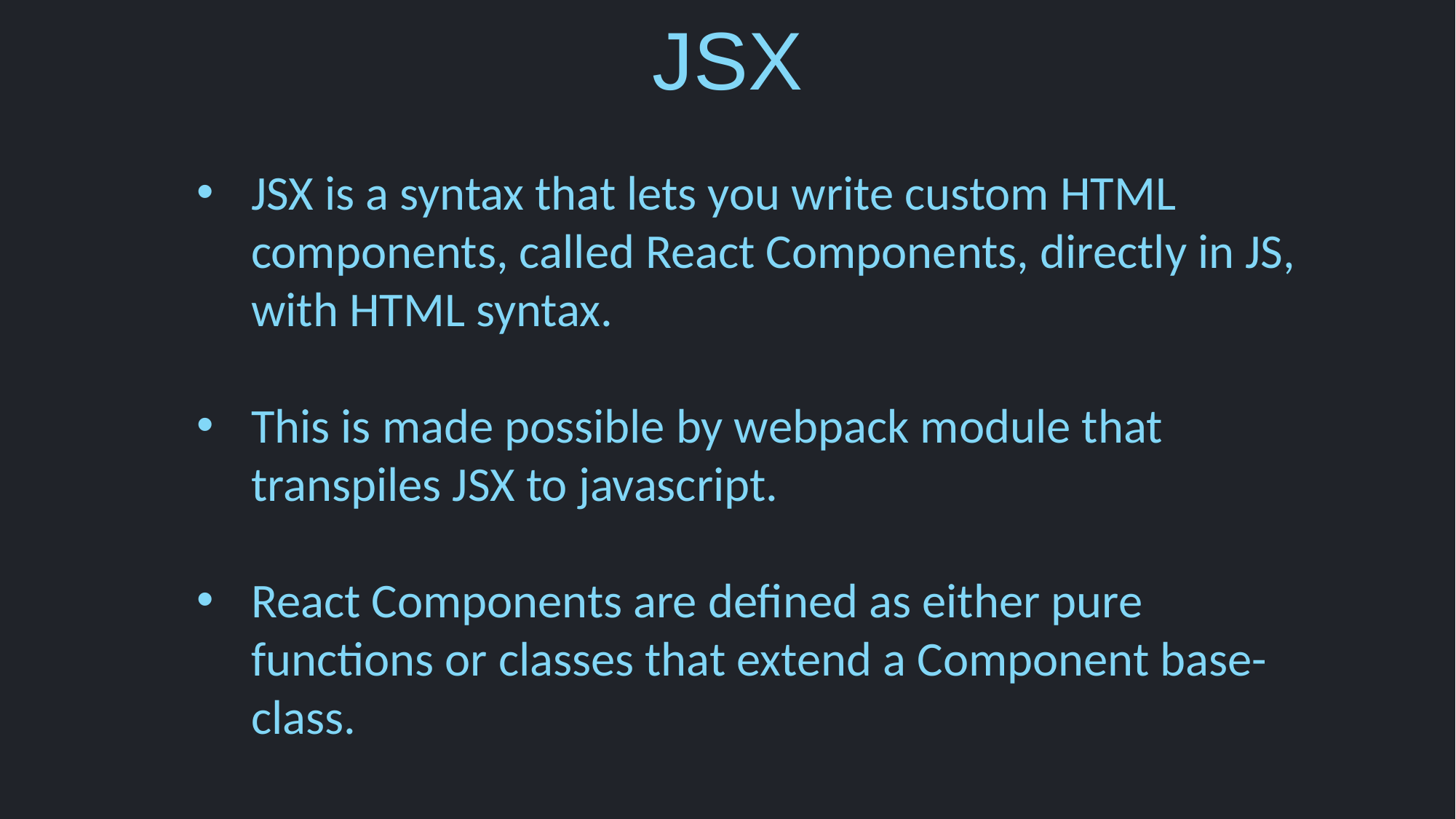

# JSX
JSX is a syntax that lets you write custom HTML components, called React Components, directly in JS, with HTML syntax.
This is made possible by webpack module that transpiles JSX to javascript.
React Components are defined as either pure functions or classes that extend a Component base-class.